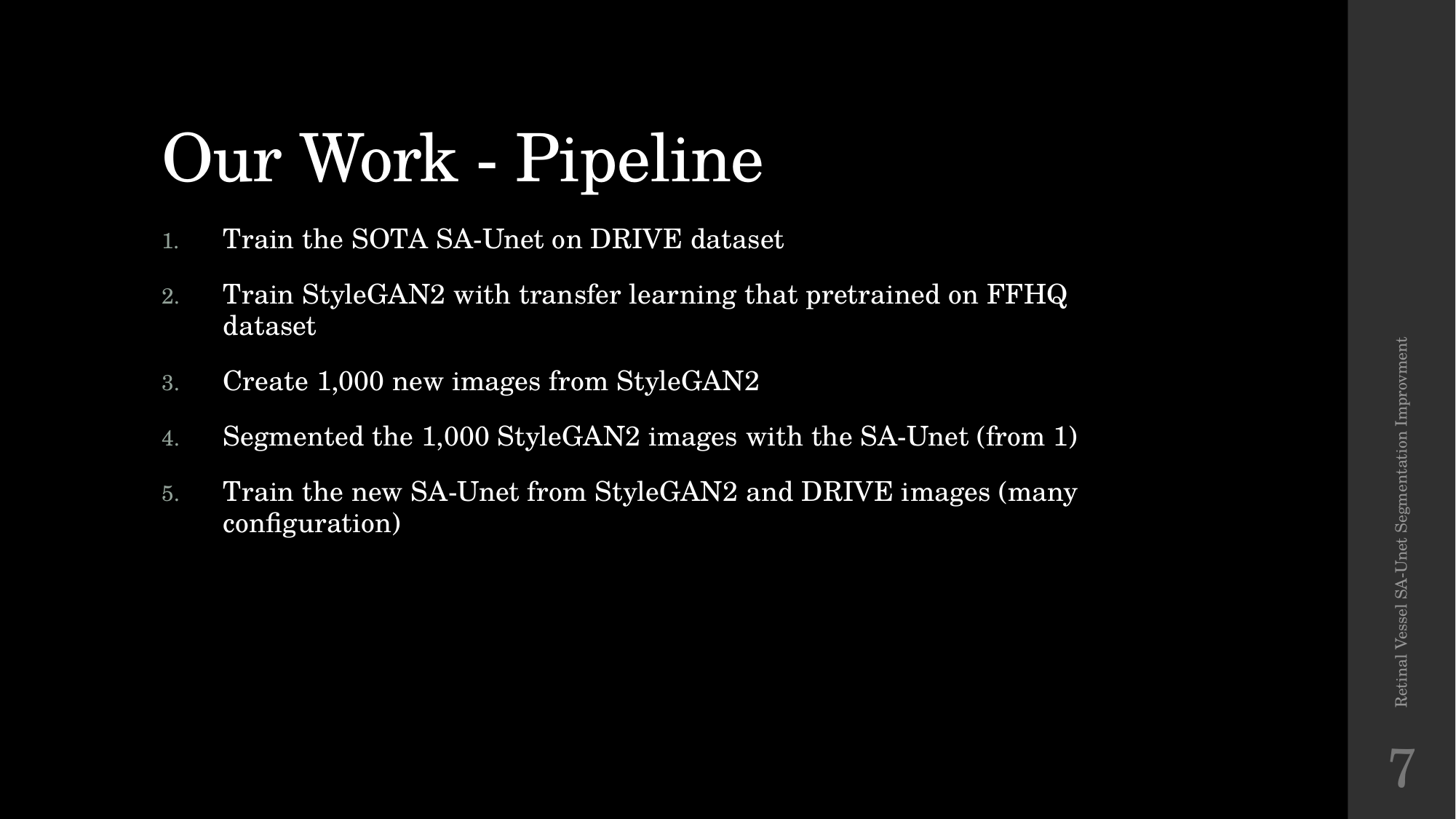

# Our Work - Pipeline
Train the SOTA SA-Unet on DRIVE dataset
Train StyleGAN2 with transfer learning that pretrained on FFHQ dataset
Create 1,000 new images from StyleGAN2
Segmented the 1,000 StyleGAN2 images with the SA-Unet (from 1)
Train the new SA-Unet from StyleGAN2 and DRIVE images (many configuration)
Retinal Vessel SA-Unet Segmentation Improvment
7